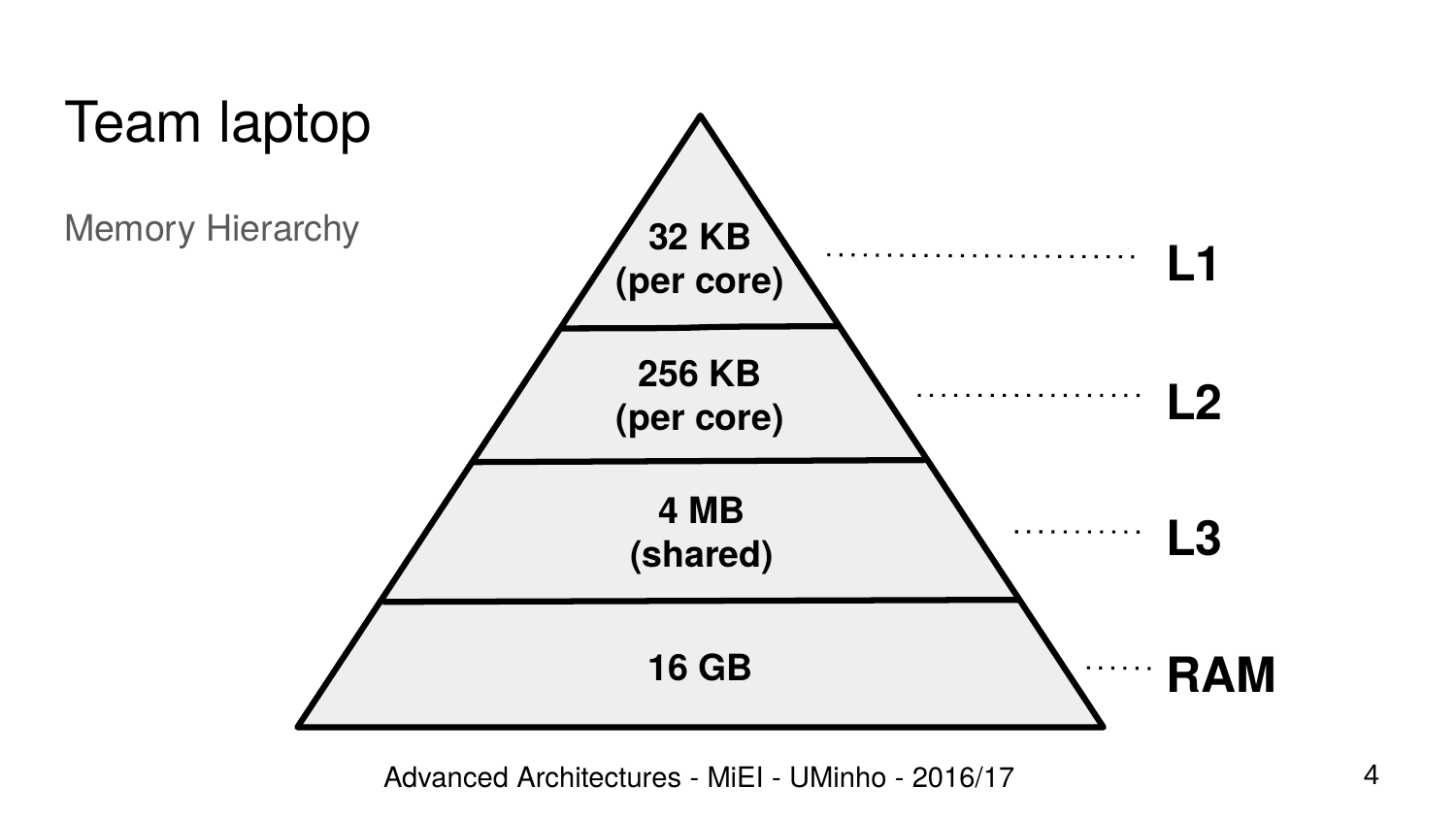

# Team laptop

32 KB
(per core)
256 KB
(per core)
4 MB
(shared)
16 GB
Memory Hierarchy
L1
L2
L3
RAM
4